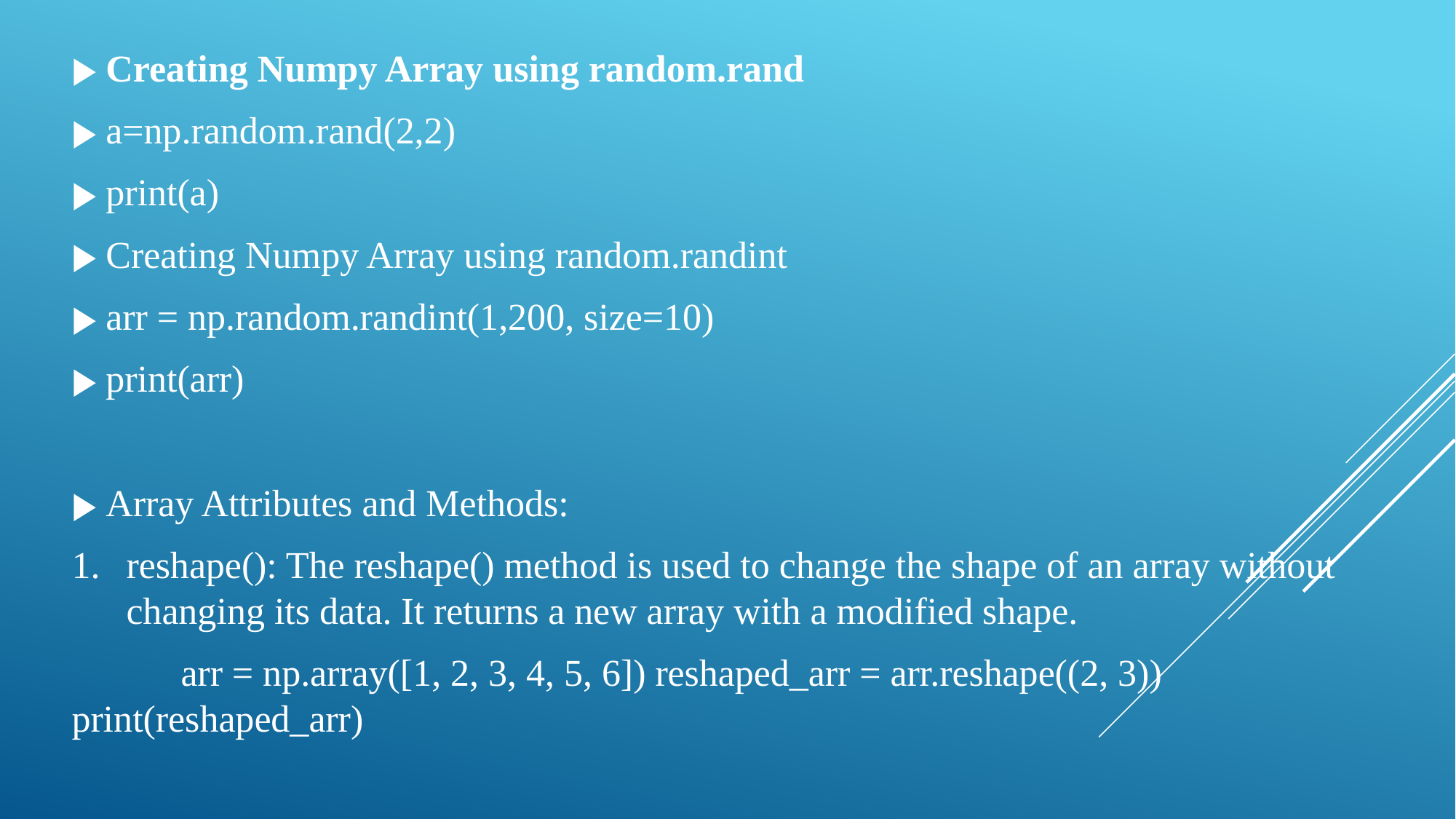

Creating Numpy Array using random.rand
a=np.random.rand(2,2)
print(a)
Creating Numpy Array using random.randint
arr = np.random.randint(1,200, size=10)
print(arr)

Array Attributes and Methods:
reshape(): The reshape() method is used to change the shape of an array without changing its data. It returns a new array with a modified shape.
	arr = np.array([1, 2, 3, 4, 5, 6]) reshaped_arr = arr.reshape((2, 3)) 	print(reshaped_arr)